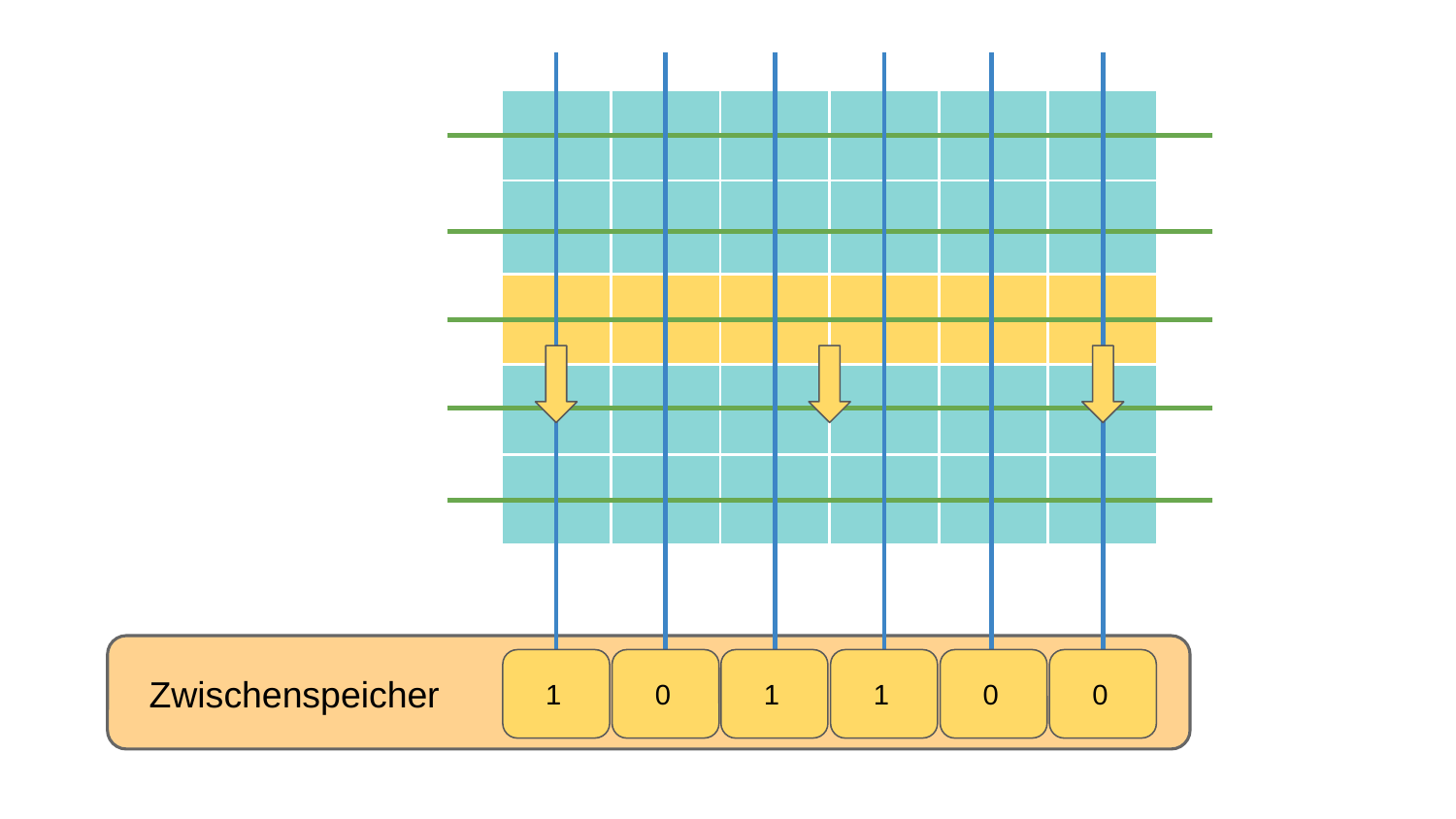

|  |  |  |  |  |  |
| --- | --- | --- | --- | --- | --- |
|  |  |  |  |  |  |
|  |  |  |  |  |  |
|  |  |  |  |  |  |
|  |  |  |  |  |  |
|  |  |  |  |  |  |

   1
   0
   1
   1
   0
   0
Zwischenspeicher